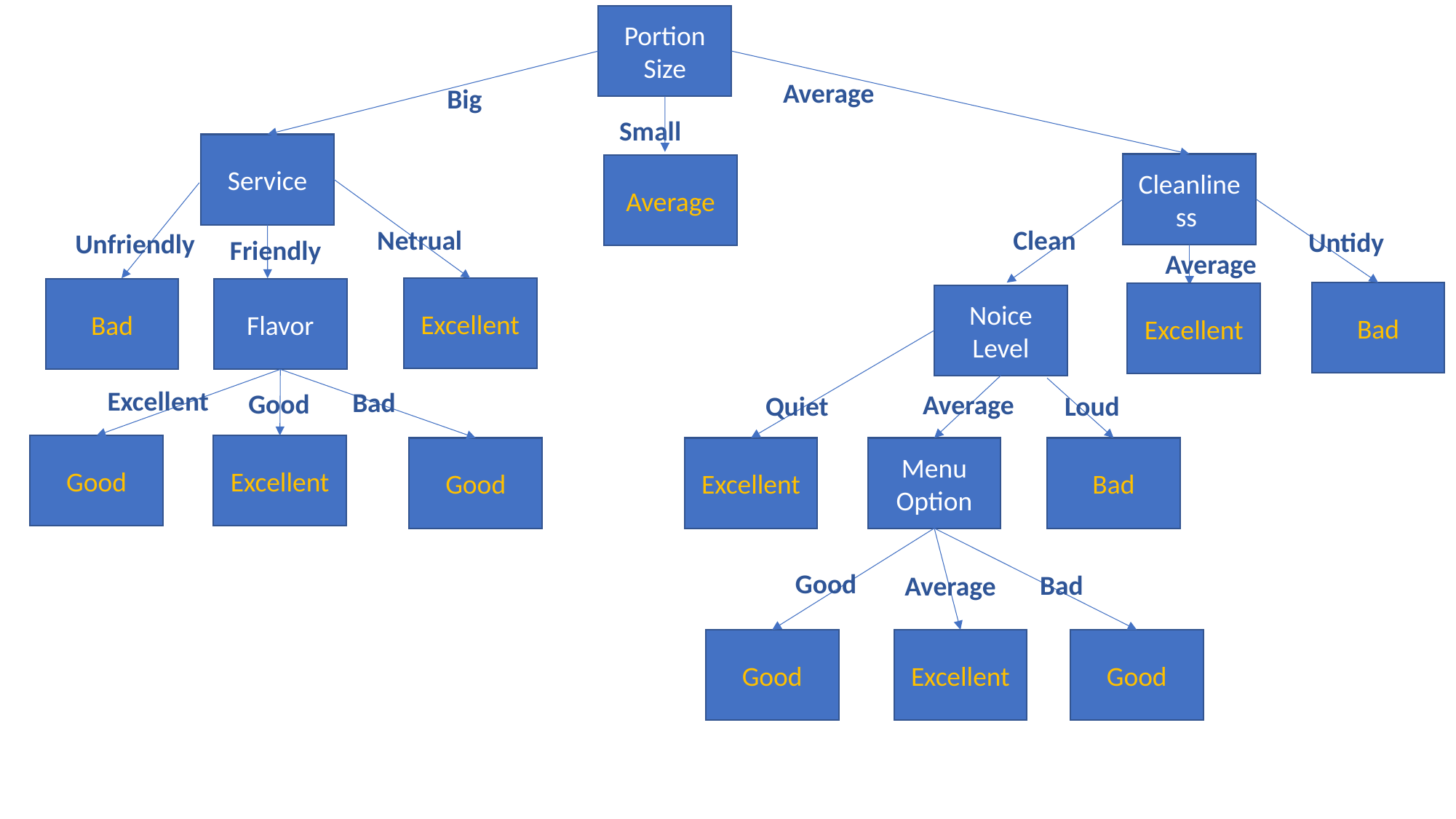

Portion
Size
Average
Big
Small
Service
Cleanliness
Average
Netrual
Clean
Untidy
Unfriendly
Friendly
Average
Excellent
Bad
Flavor
Bad
Excellent
Noice Level
Excellent
Bad
Good
Average
Quiet
Loud
Good
Excellent
Good
Excellent
Menu
Option
Bad
Good
Bad
Average
Good
Excellent
Good